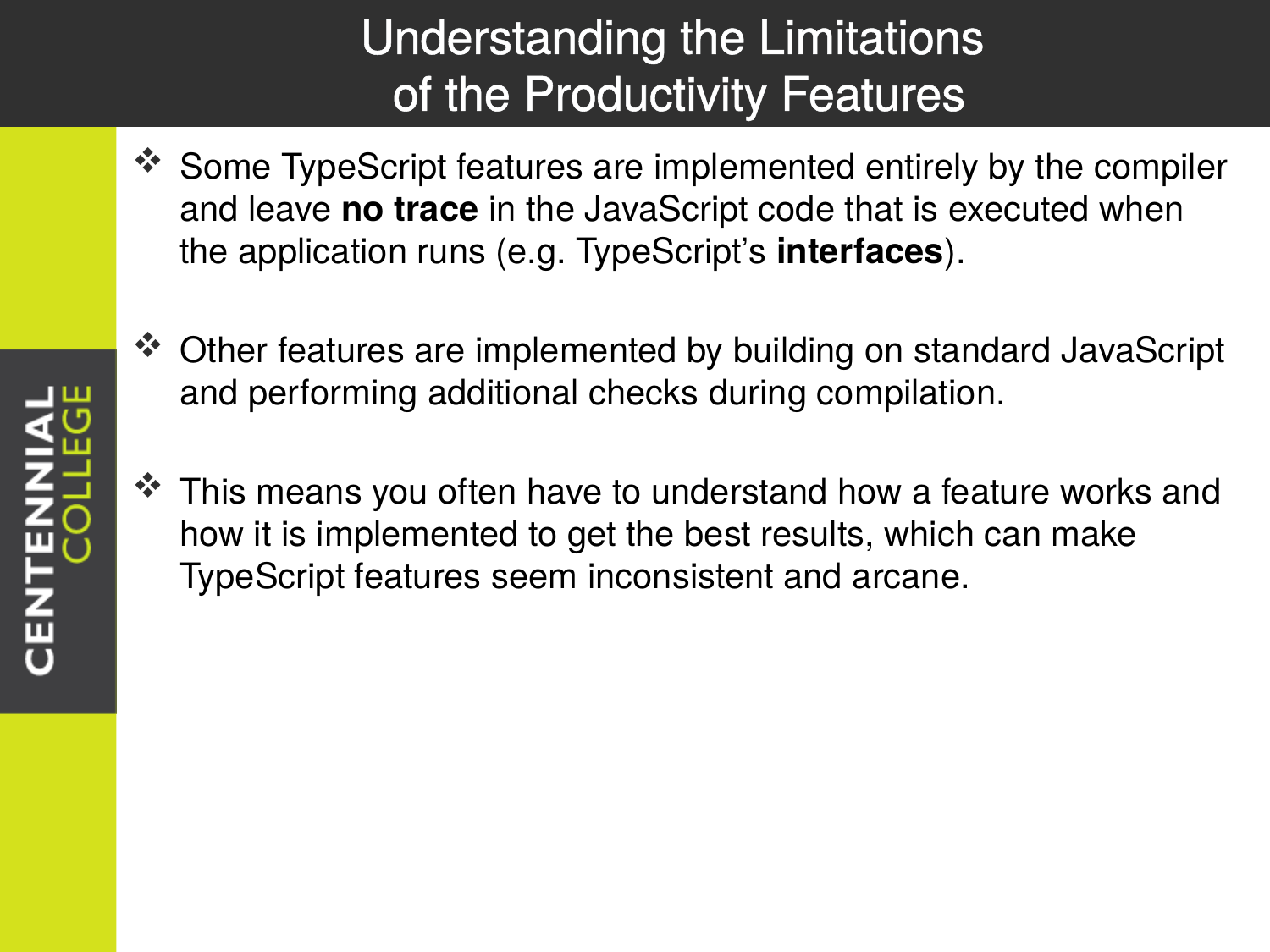

# Understanding the Limitations of the Productivity Features
Some TypeScript features are implemented entirely by the compiler and leave no trace in the JavaScript code that is executed when the application runs (e.g. TypeScript’s interfaces).

Other features are implemented by building on standard JavaScript and performing additional checks during compilation.

This means you often have to understand how a feature works and how it is implemented to get the best results, which can make TypeScript features seem inconsistent and arcane.